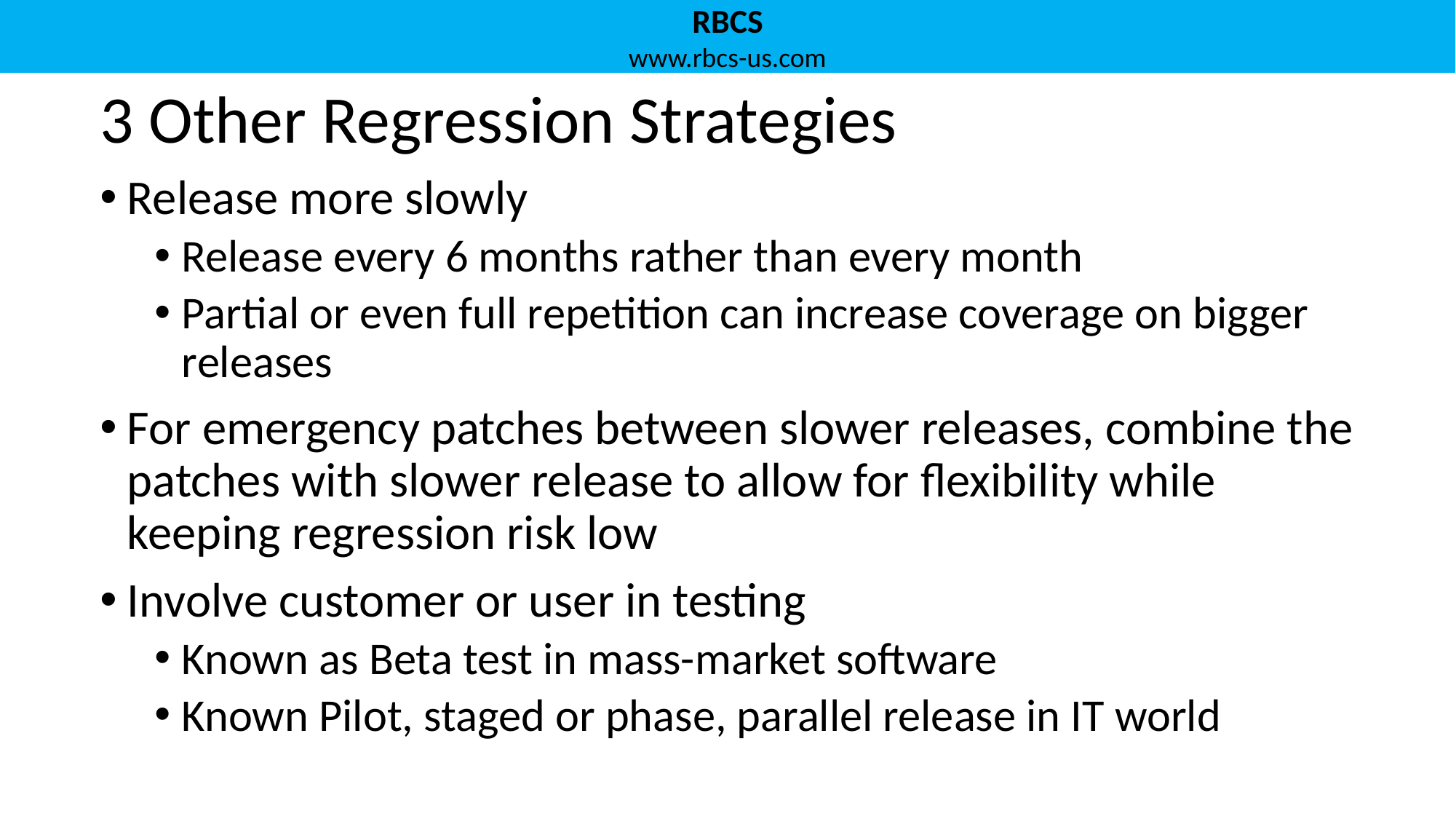

# 3 Other Regression Strategies
Release more slowly
Release every 6 months rather than every month
Partial or even full repetition can increase coverage on bigger releases
For emergency patches between slower releases, combine the patches with slower release to allow for flexibility while keeping regression risk low
Involve customer or user in testing
Known as Beta test in mass-market software
Known Pilot, staged or phase, parallel release in IT world